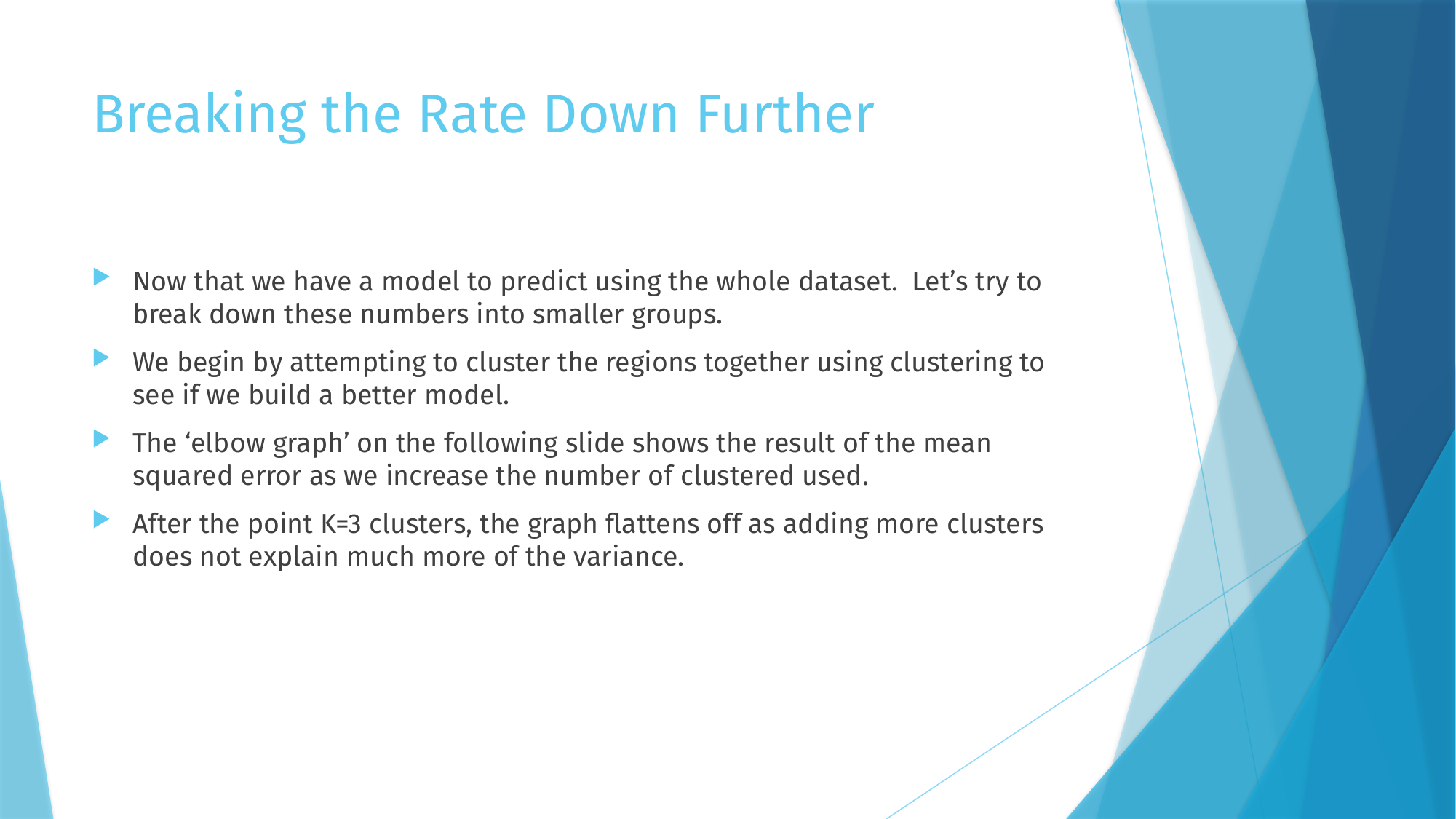

# Breaking the Rate Down Further
Now that we have a model to predict using the whole dataset.  Let’s try to break down these numbers into smaller groups.
We begin by attempting to cluster the regions together using clustering to see if we build a better model.
The ‘elbow graph’ on the following slide shows the result of the mean squared error as we increase the number of clustered used.
After the point K=3 clusters, the graph flattens off as adding more clusters does not explain much more of the variance.